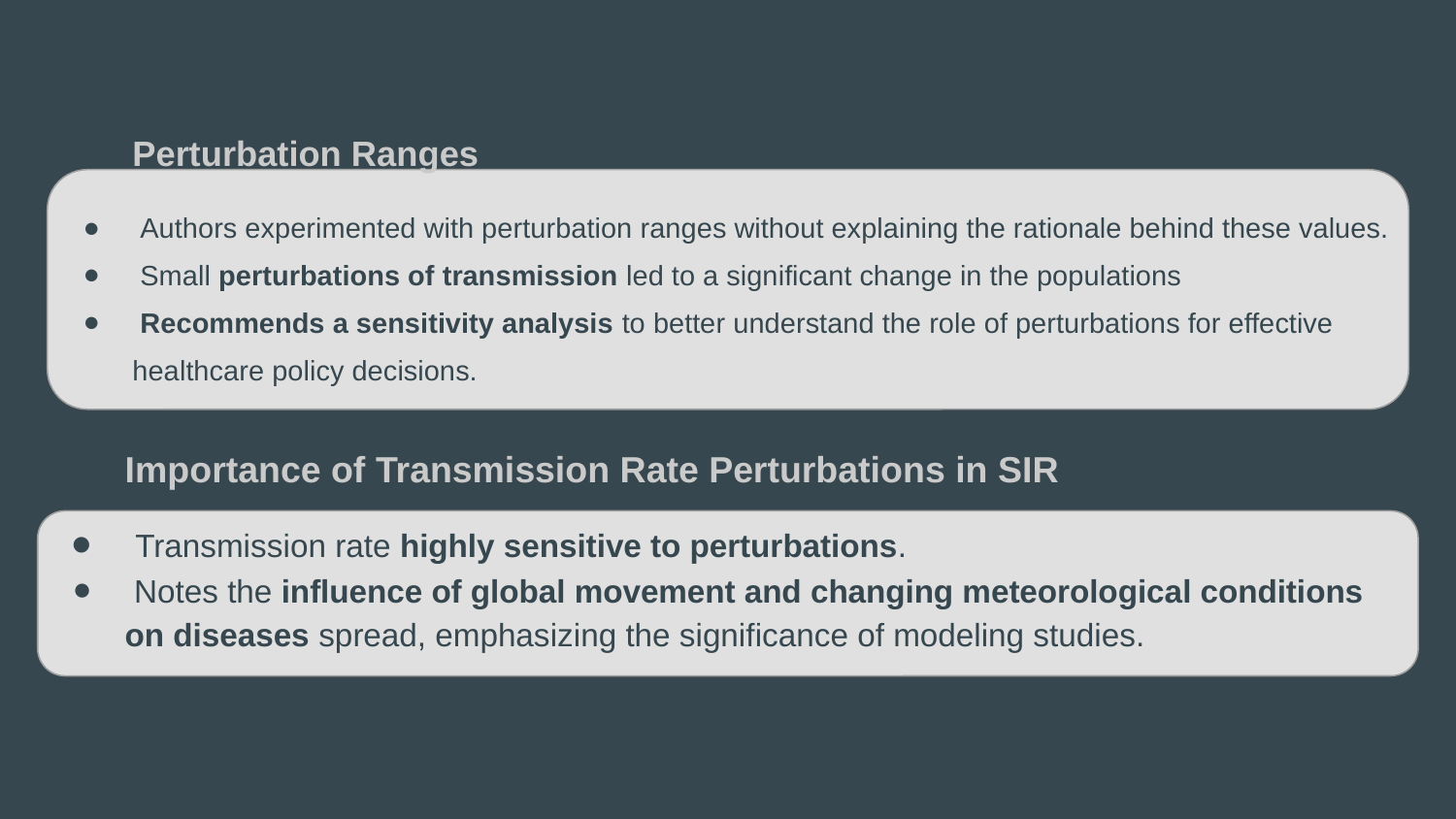

Perturbation Ranges
 Authors experimented with perturbation ranges without explaining the rationale behind these values.
 Small perturbations of transmission led to a significant change in the populations
 Recommends a sensitivity analysis to better understand the role of perturbations for effective healthcare policy decisions.

Importance of Transmission Rate Perturbations in SIR
 Transmission rate highly sensitive to perturbations.
 Notes the influence of global movement and changing meteorological conditions on diseases spread, emphasizing the significance of modeling studies.